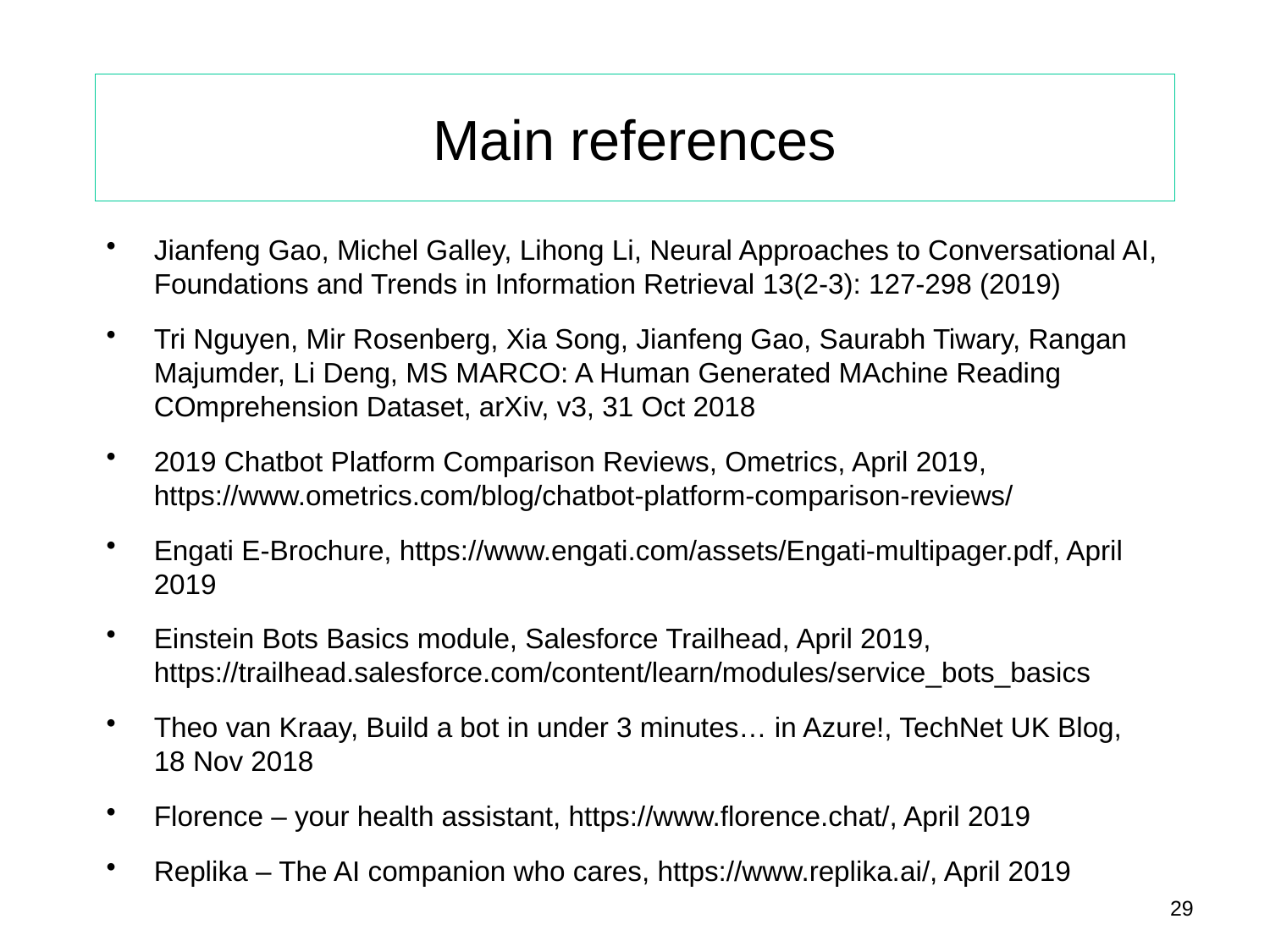

# Main references
Jianfeng Gao, Michel Galley, Lihong Li, Neural Approaches to Conversational AI, Foundations and Trends in Information Retrieval 13(2-3): 127-298 (2019)
Tri Nguyen, Mir Rosenberg, Xia Song, Jianfeng Gao, Saurabh Tiwary, Rangan Majumder, Li Deng, MS MARCO: A Human Generated MAchine Reading COmprehension Dataset, arXiv, v3, 31 Oct 2018
2019 Chatbot Platform Comparison Reviews, Ometrics, April 2019, https://www.ometrics.com/blog/chatbot-platform-comparison-reviews/
Engati E-Brochure, https://www.engati.com/assets/Engati-multipager.pdf, April 2019
Einstein Bots Basics module, Salesforce Trailhead, April 2019, https://trailhead.salesforce.com/content/learn/modules/service_bots_basics
Theo van Kraay, Build a bot in under 3 minutes… in Azure!, TechNet UK Blog, 18 Nov 2018
Florence – your health assistant, https://www.florence.chat/, April 2019
Replika – The AI companion who cares, https://www.replika.ai/, April 2019
29